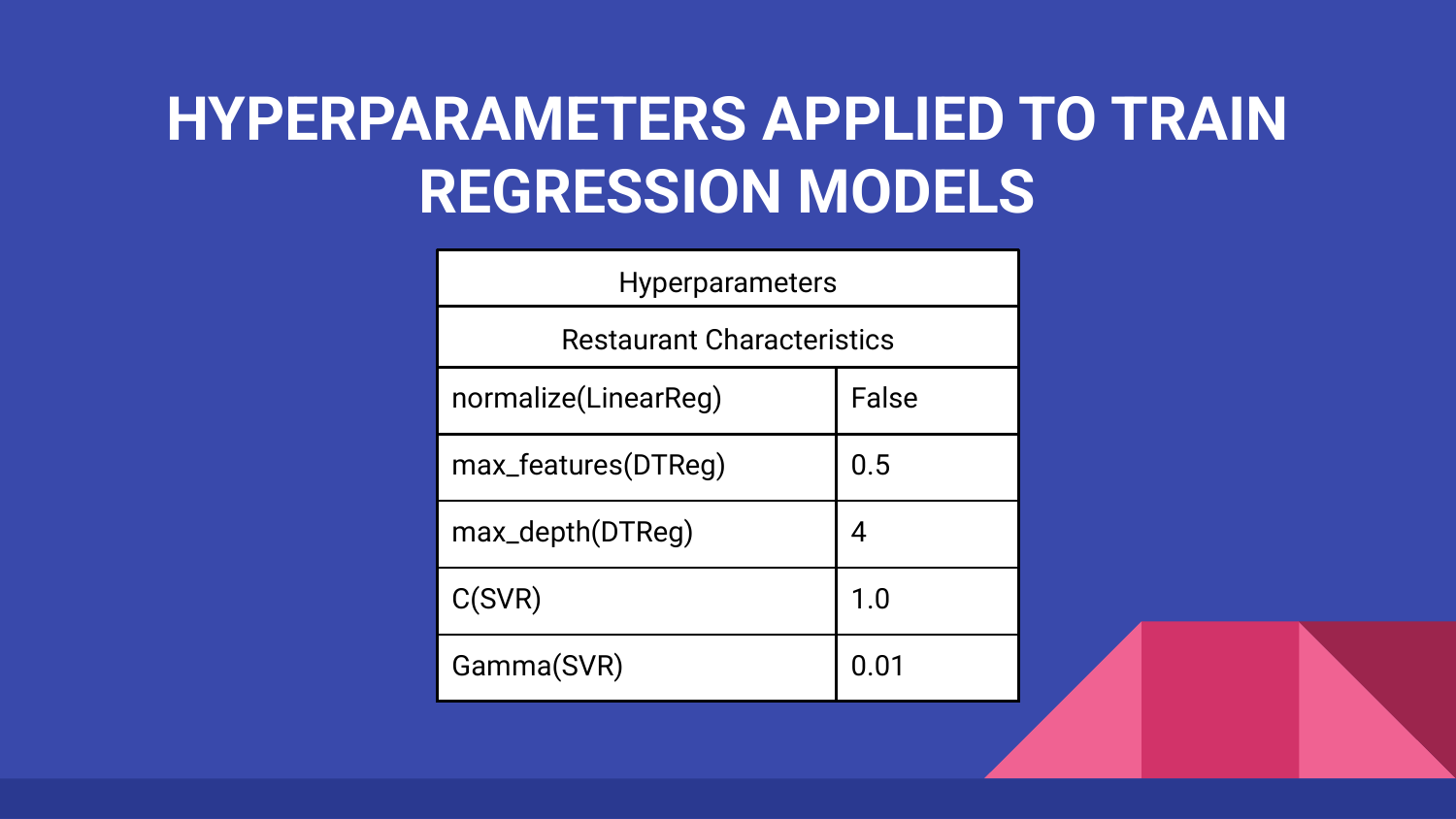

# HYPERPARAMETERS APPLIED TO TRAIN REGRESSION MODELS
Hyperparameters
Restaurant Characteristics
| normalize(LinearReg) | False |
| --- | --- |
| max\_features(DTReg) | 0.5 |
| max\_depth(DTReg) | 4 |
| C(SVR) | 1.0 |
| Gamma(SVR) | 0.01 |